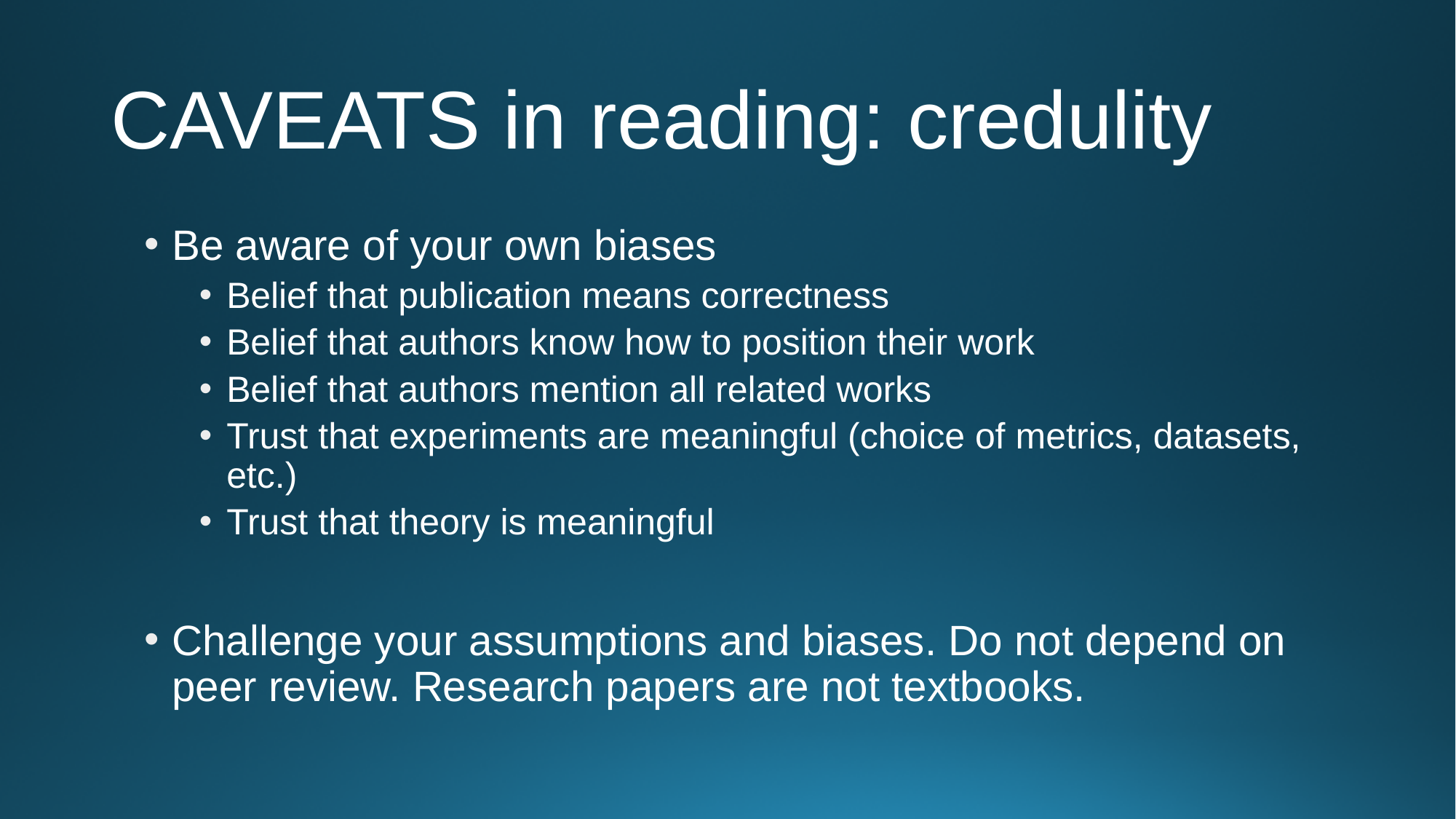

# CAVEATS in reading: credulity
Be aware of your own biases
Belief that publication means correctness
Belief that authors know how to position their work
Belief that authors mention all related works
Trust that experiments are meaningful (choice of metrics, datasets, etc.)
Trust that theory is meaningful

Challenge your assumptions and biases. Do not depend on peer review. Research papers are not textbooks.